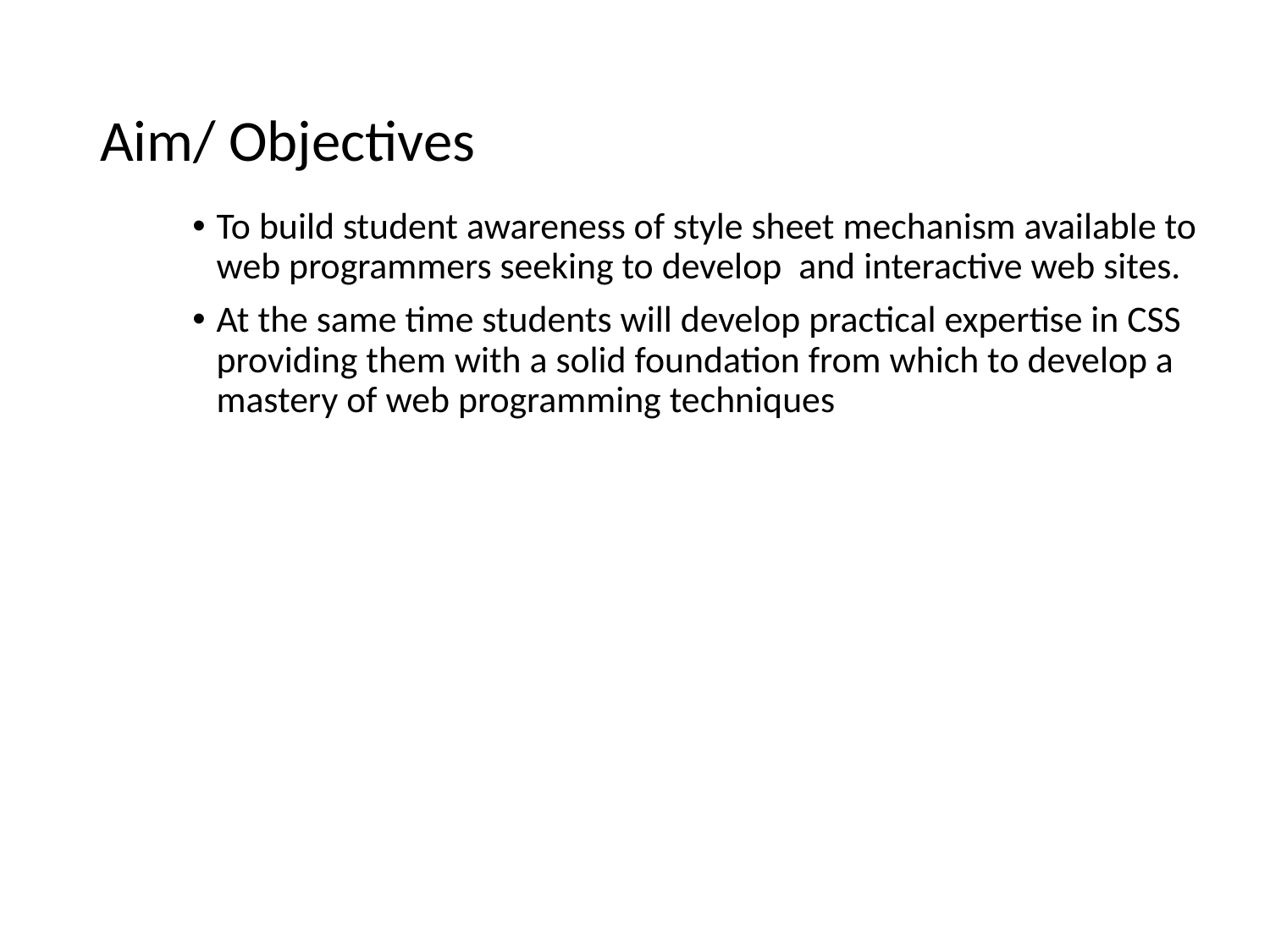

# Aim/ Objectives
To build student awareness of style sheet mechanism available to web programmers seeking to develop  and interactive web sites.
At the same time students will develop practical expertise in CSS providing them with a solid foundation from which to develop a mastery of web programming techniques